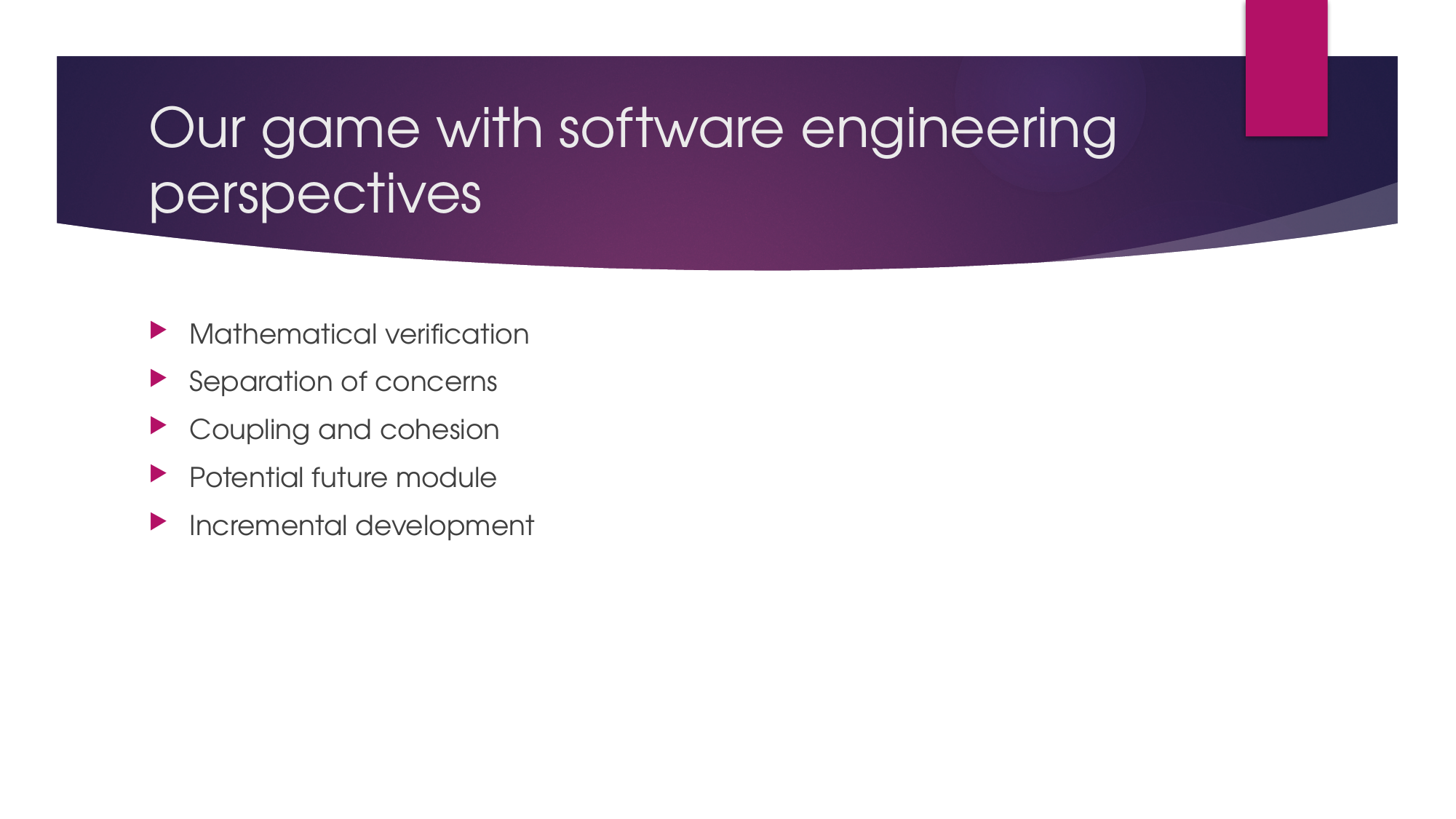

# Our game with software engineering perspectives
Mathematical verification
Separation of concerns
Coupling and cohesion
Potential future module
Incremental development